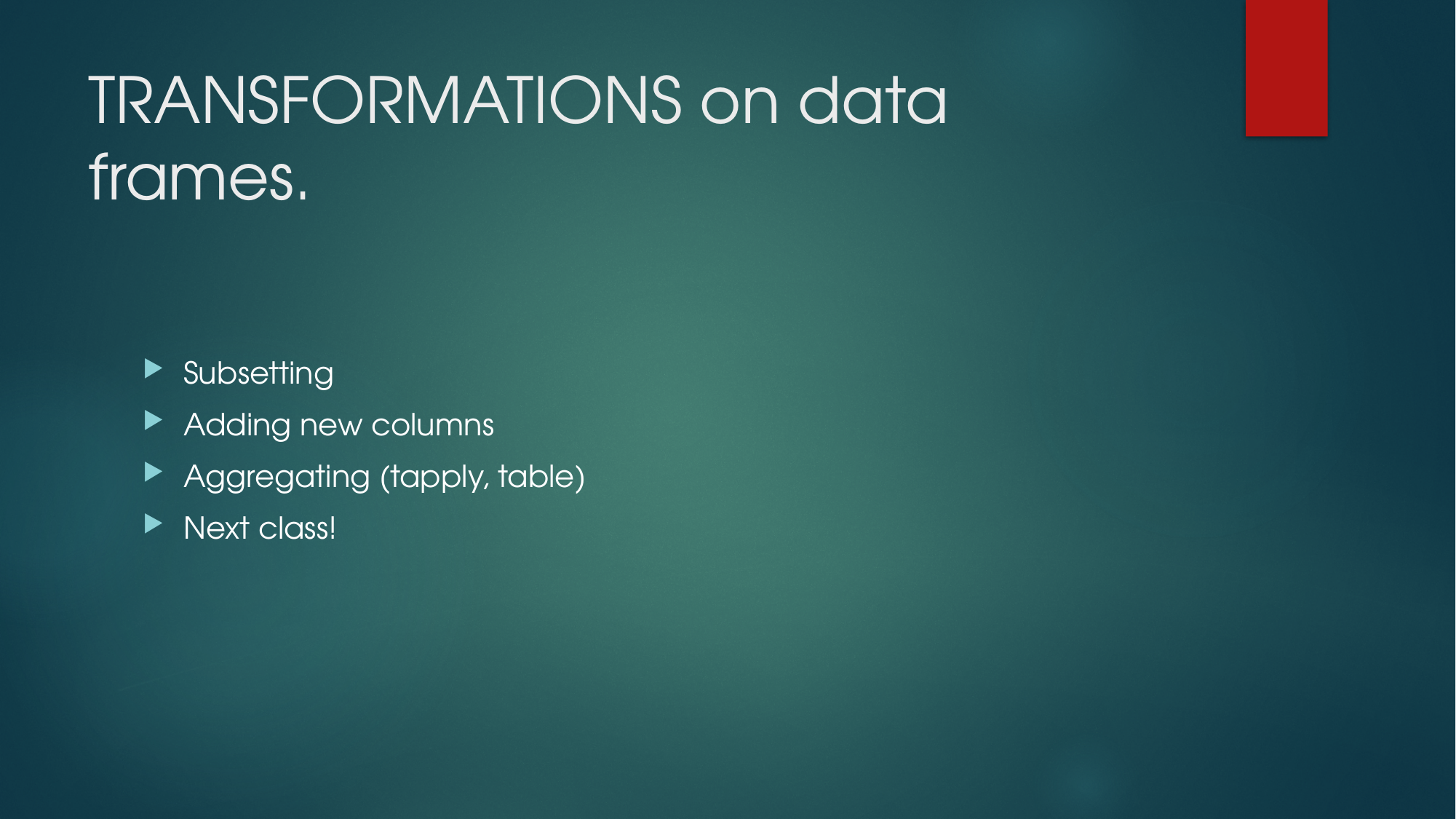

# TRANSFORMATIONS on data frames.

Subsetting
Adding new columns
Aggregating (tapply, table)
Next class!